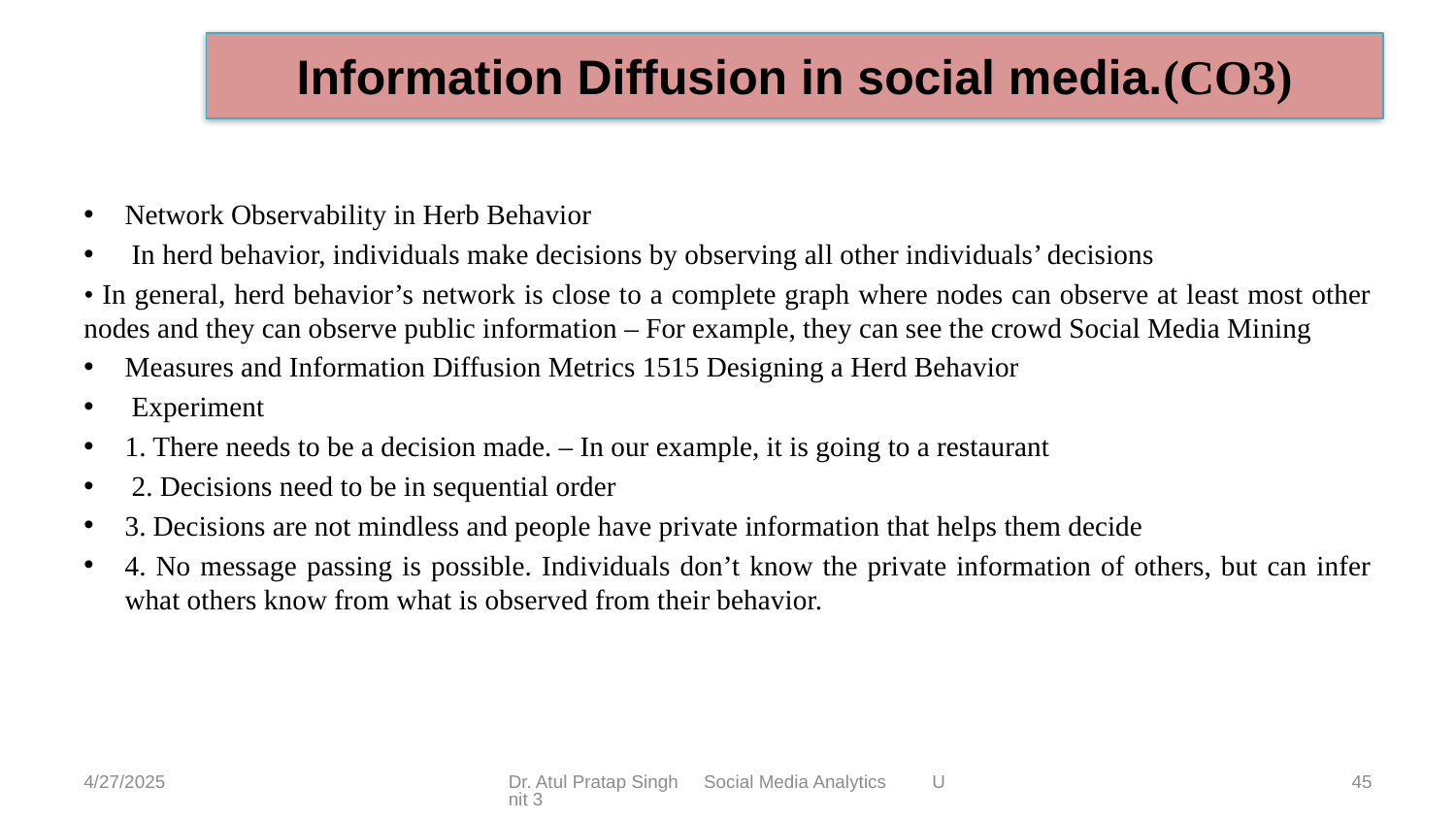

# Information Diffusion in social media.(CO3)
Network Observability in Herb Behavior
 In herd behavior, individuals make decisions by observing all other individuals’ decisions
• In general, herd behavior’s network is close to a complete graph where nodes can observe at least most other nodes and they can observe public information – For example, they can see the crowd Social Media Mining
Measures and Information Diffusion Metrics 1515 Designing a Herd Behavior
 Experiment
1. There needs to be a decision made. – In our example, it is going to a restaurant
 2. Decisions need to be in sequential order
3. Decisions are not mindless and people have private information that helps them decide
4. No message passing is possible. Individuals don’t know the private information of others, but can infer what others know from what is observed from their behavior.
4/27/2025
Dr. Atul Pratap Singh     Social Media Analytics         Unit 3
45